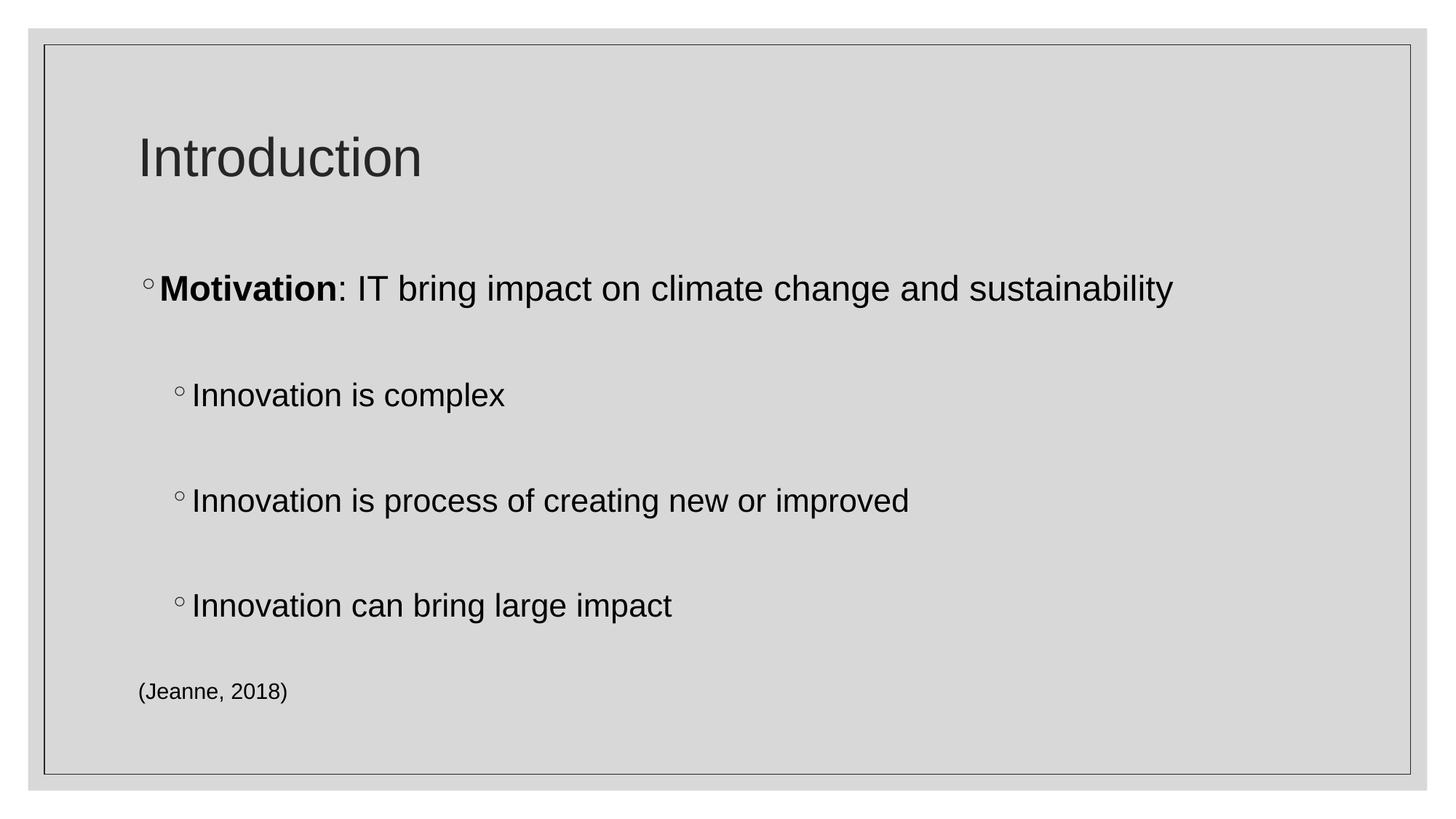

# Introduction
Motivation: IT bring impact on climate change and sustainability
Innovation is complex
Innovation is process of creating new or improved
Innovation can bring large impact
(Jeanne, 2018)